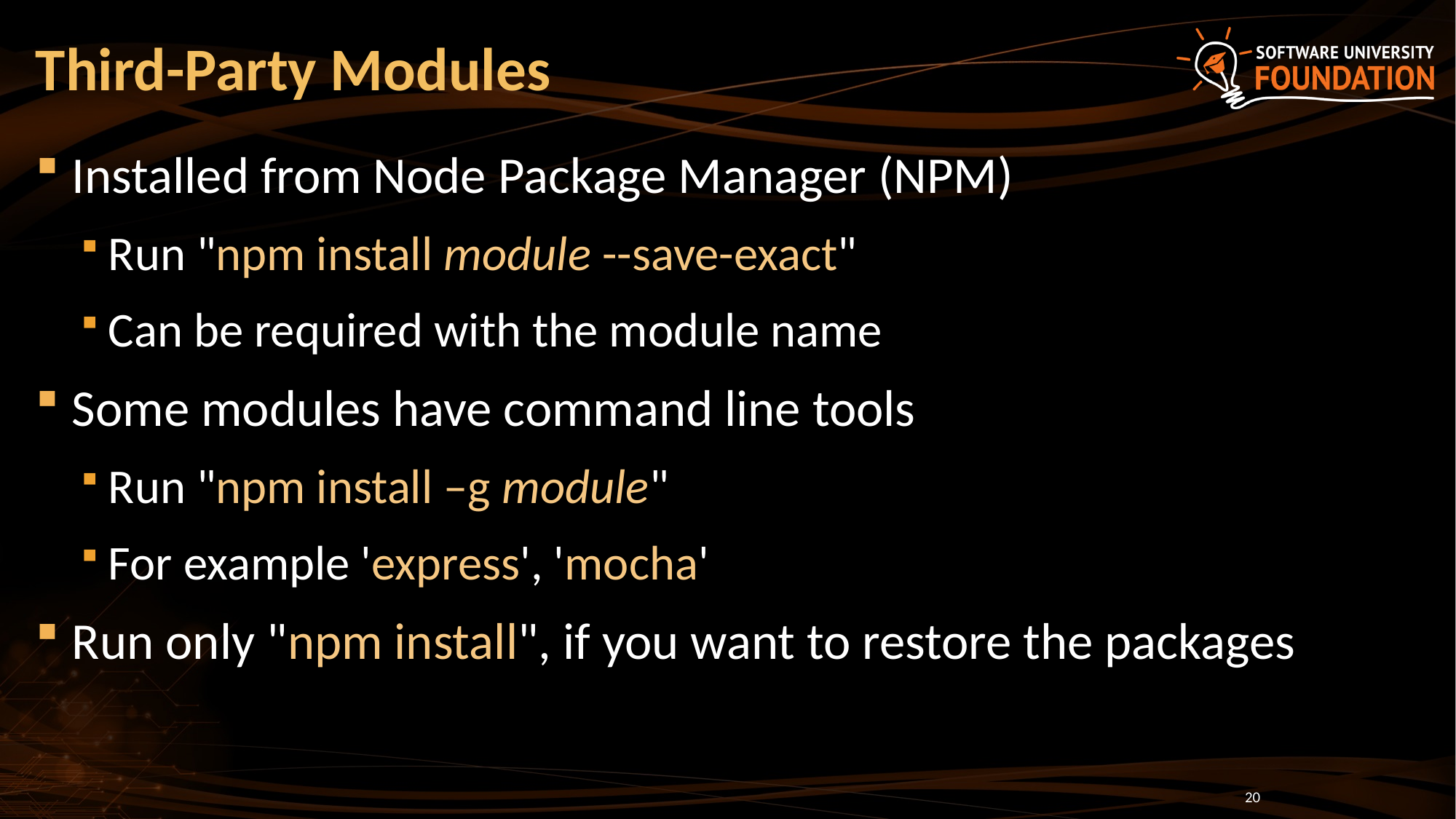

# Third-Party Modules
Installed from Node Package Manager (NPM)
Run "npm install module --save-exact"
Can be required with the module name
Some modules have command line tools
Run "npm install –g module"
For example 'express', 'mocha'
Run only "npm install", if you want to restore the packages

20